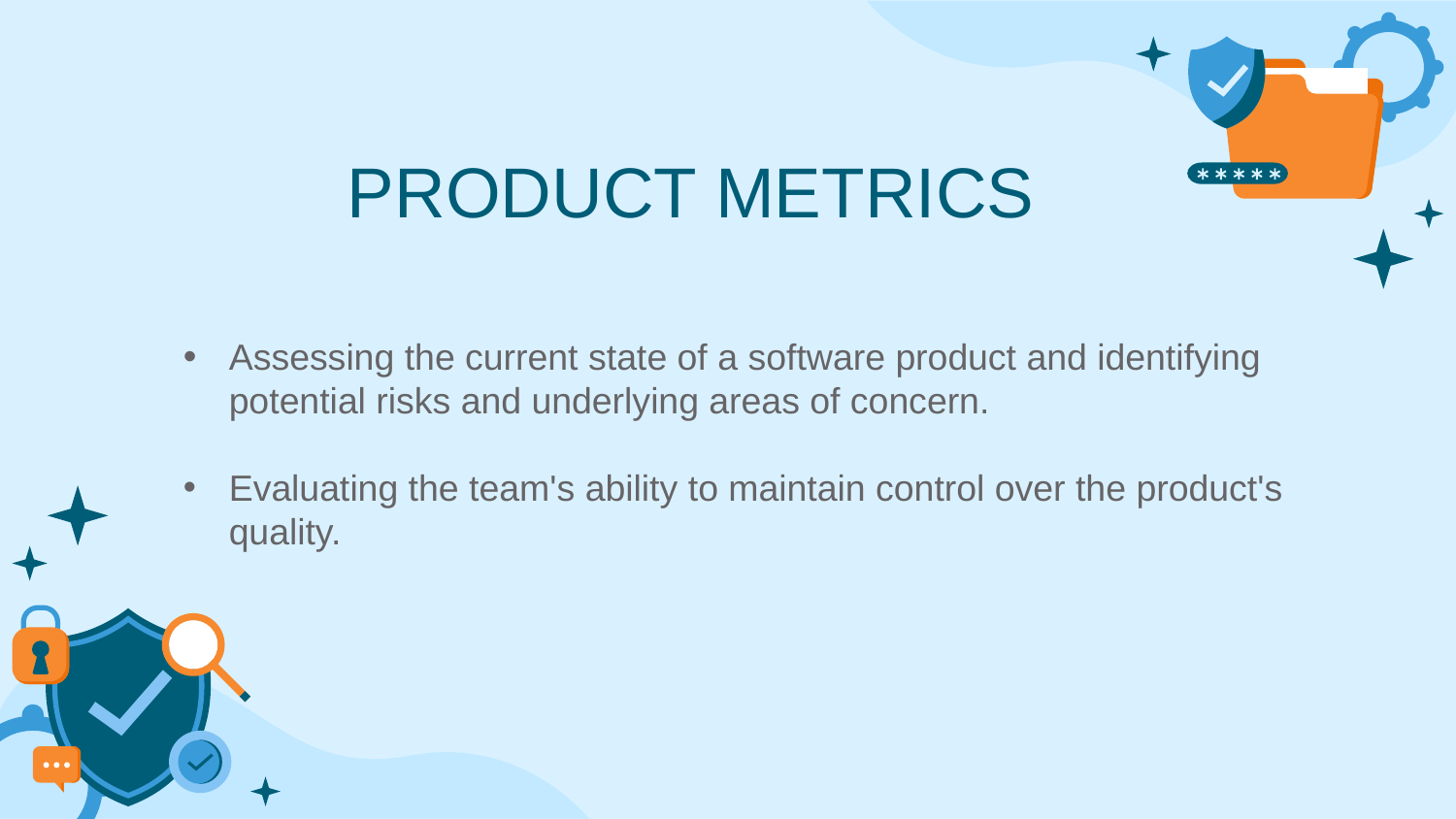

# PRODUCT METRICS
Assessing the current state of a software product and identifying potential risks and underlying areas of concern.

Evaluating the team's ability to maintain control over the product's quality.